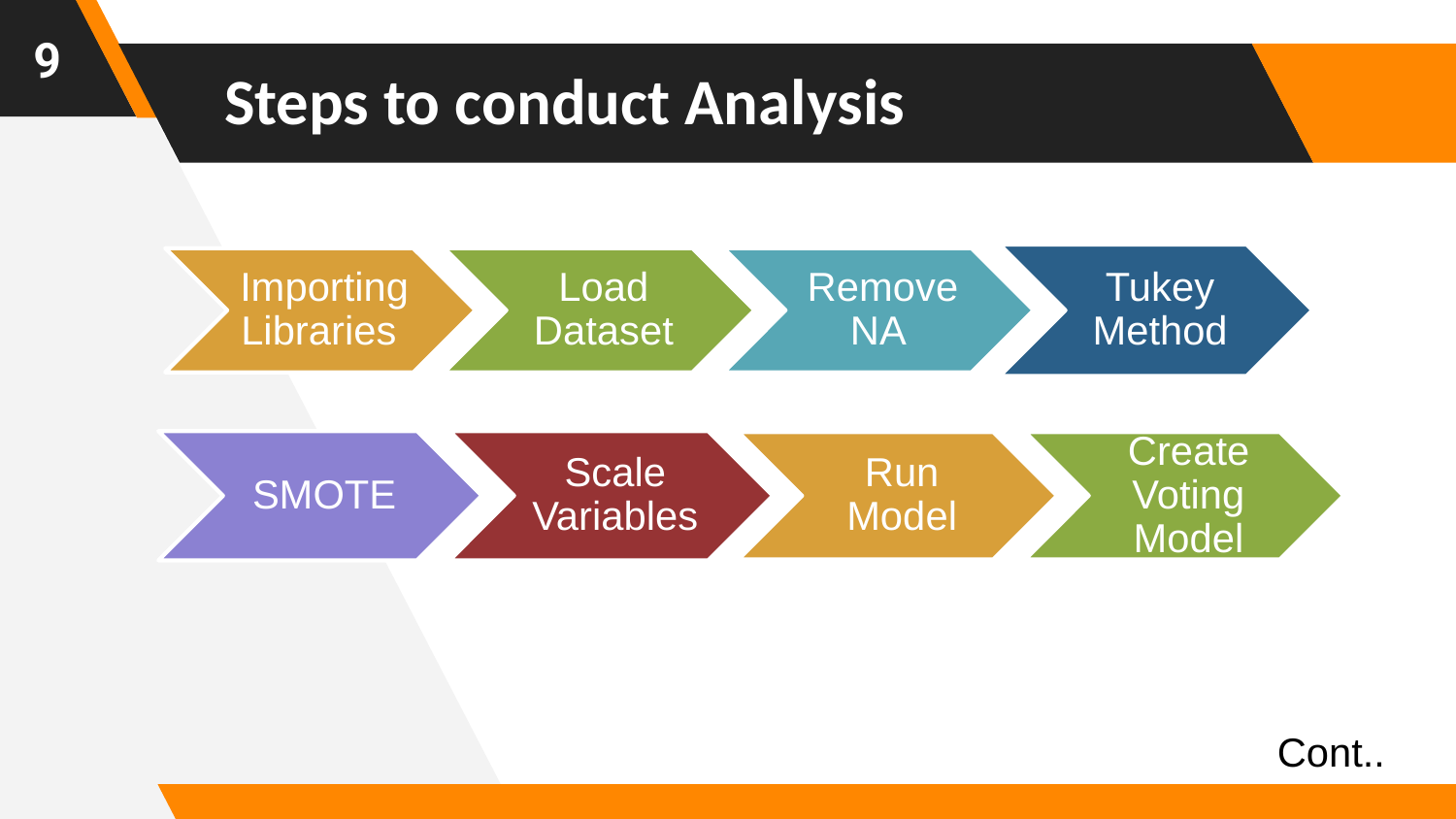

9
Steps to conduct Analysis
Tukey Method
Importing Libraries
Load Dataset
Remove NA
Run Model
Create Voting Model
SMOTE
Scale Variables

Cont..